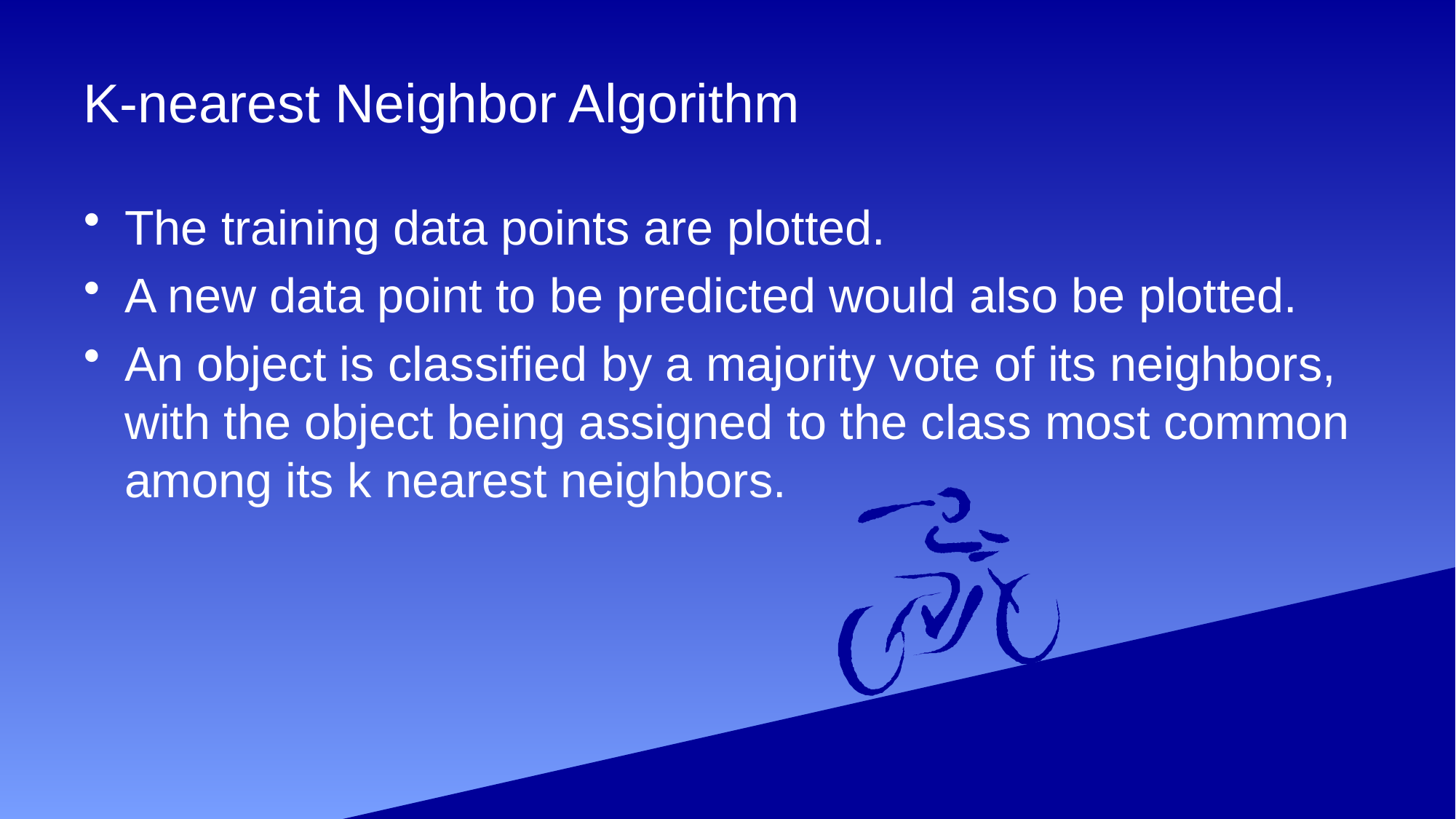

# K-nearest Neighbor Algorithm
The training data points are plotted.
A new data point to be predicted would also be plotted.
An object is classified by a majority vote of its neighbors, with the object being assigned to the class most common among its k nearest neighbors.